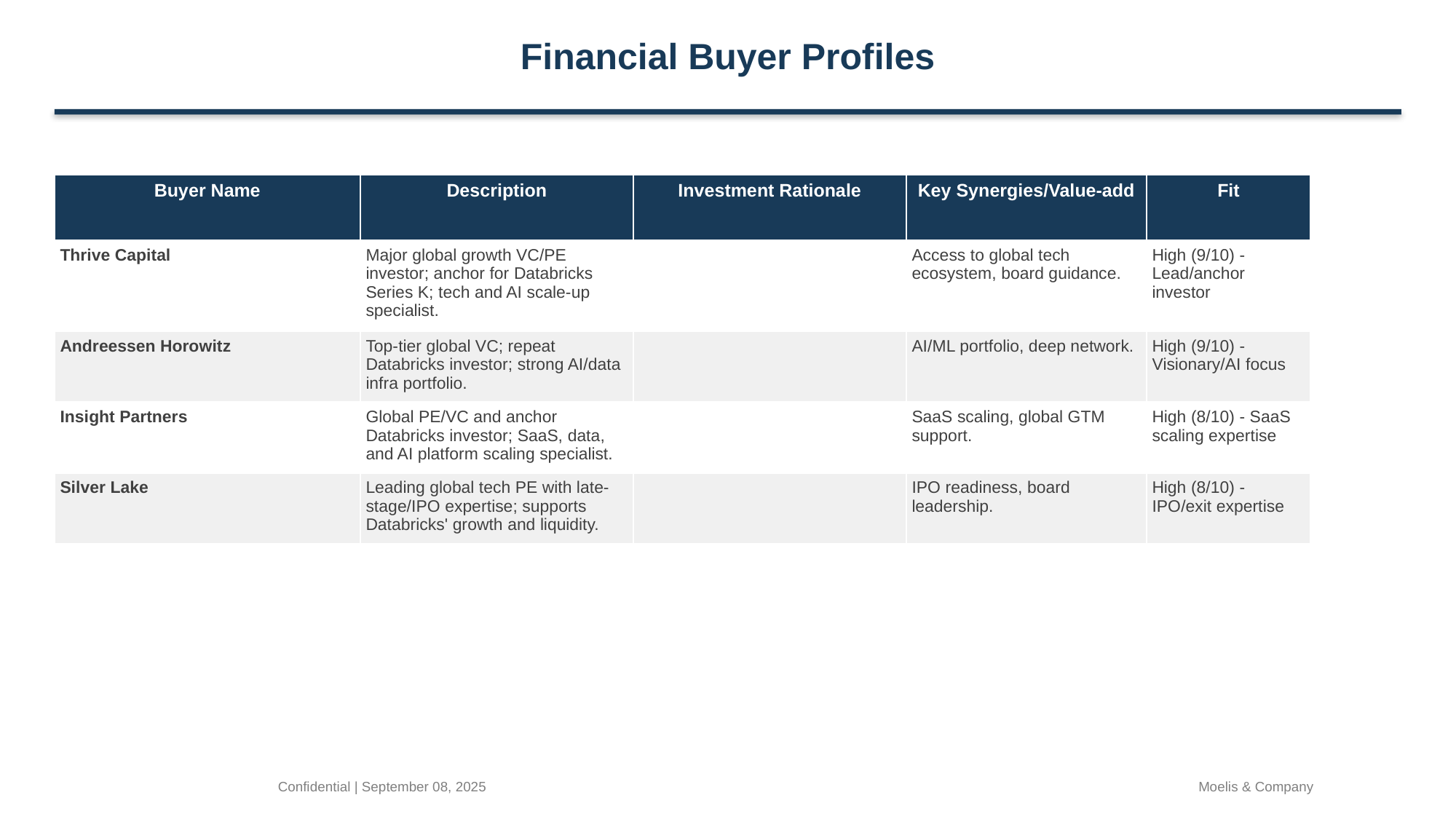

Financial Buyer Profiles

| Buyer Name | Description | Investment Rationale | Key Synergies/Value-add | Fit |
| --- | --- | --- | --- | --- |
| Thrive Capital | Major global growth VC/PE investor; anchor for Databricks Series K; tech and AI scale-up specialist. |  | Access to global tech ecosystem, board guidance. | High (9/10) - Lead/anchor investor |
| Andreessen Horowitz | Top-tier global VC; repeat Databricks investor; strong AI/data infra portfolio. |  | AI/ML portfolio, deep network. | High (9/10) - Visionary/AI focus |
| Insight Partners | Global PE/VC and anchor Databricks investor; SaaS, data, and AI platform scaling specialist. |  | SaaS scaling, global GTM support. | High (8/10) - SaaS scaling expertise |
| Silver Lake | Leading global tech PE with late-stage/IPO expertise; supports Databricks' growth and liquidity. |  | IPO readiness, board leadership. | High (8/10) - IPO/exit expertise |
Confidential | September 08, 2025
Moelis & Company